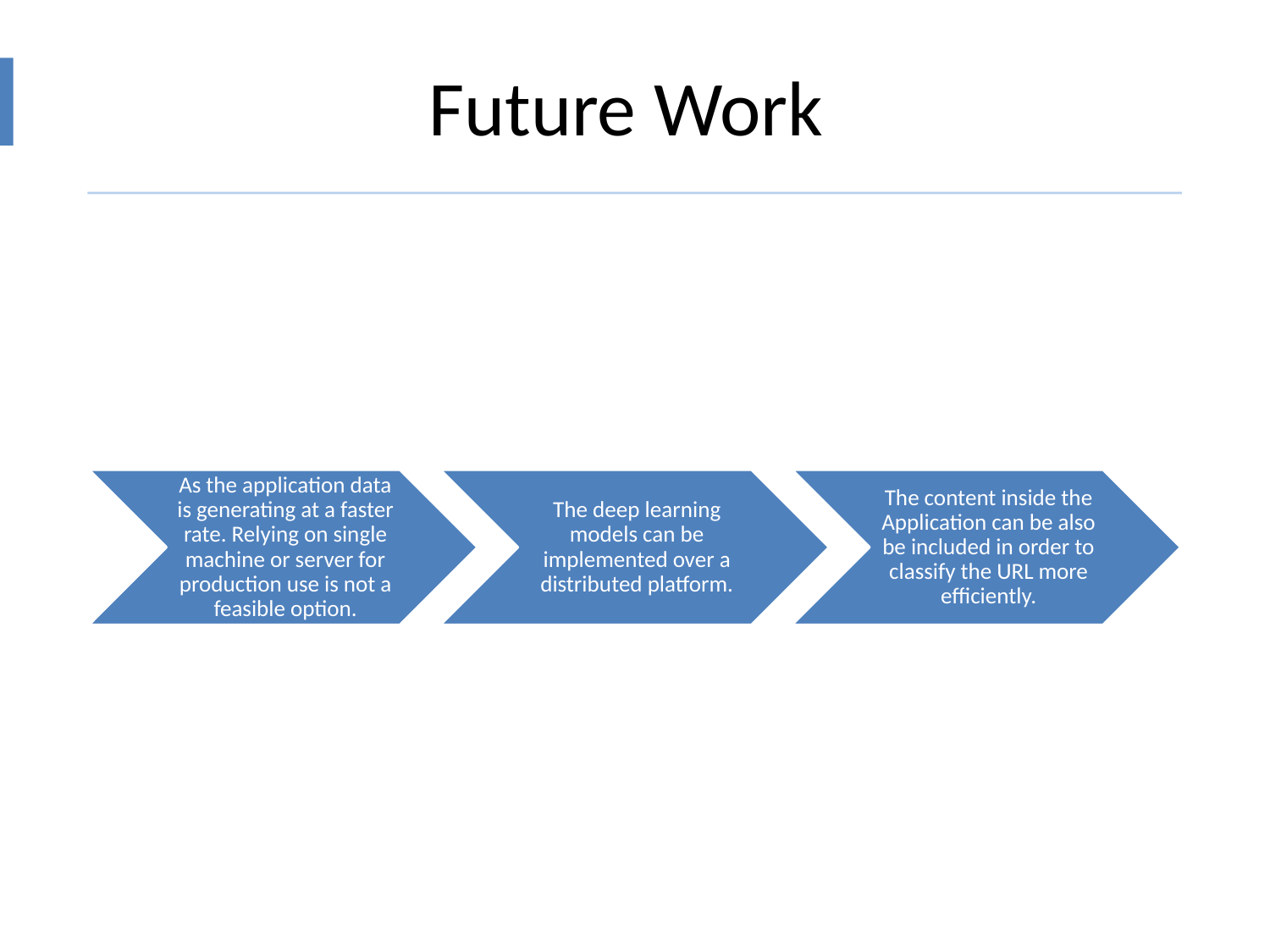

# Future Work

As the application data is generating at a faster rate. Relying on single machine or server for production use is not a feasible option.
The deep learning models can be implemented over a distributed platform.
The content inside the Application can be also be included in order to classify the URL more efficiently.